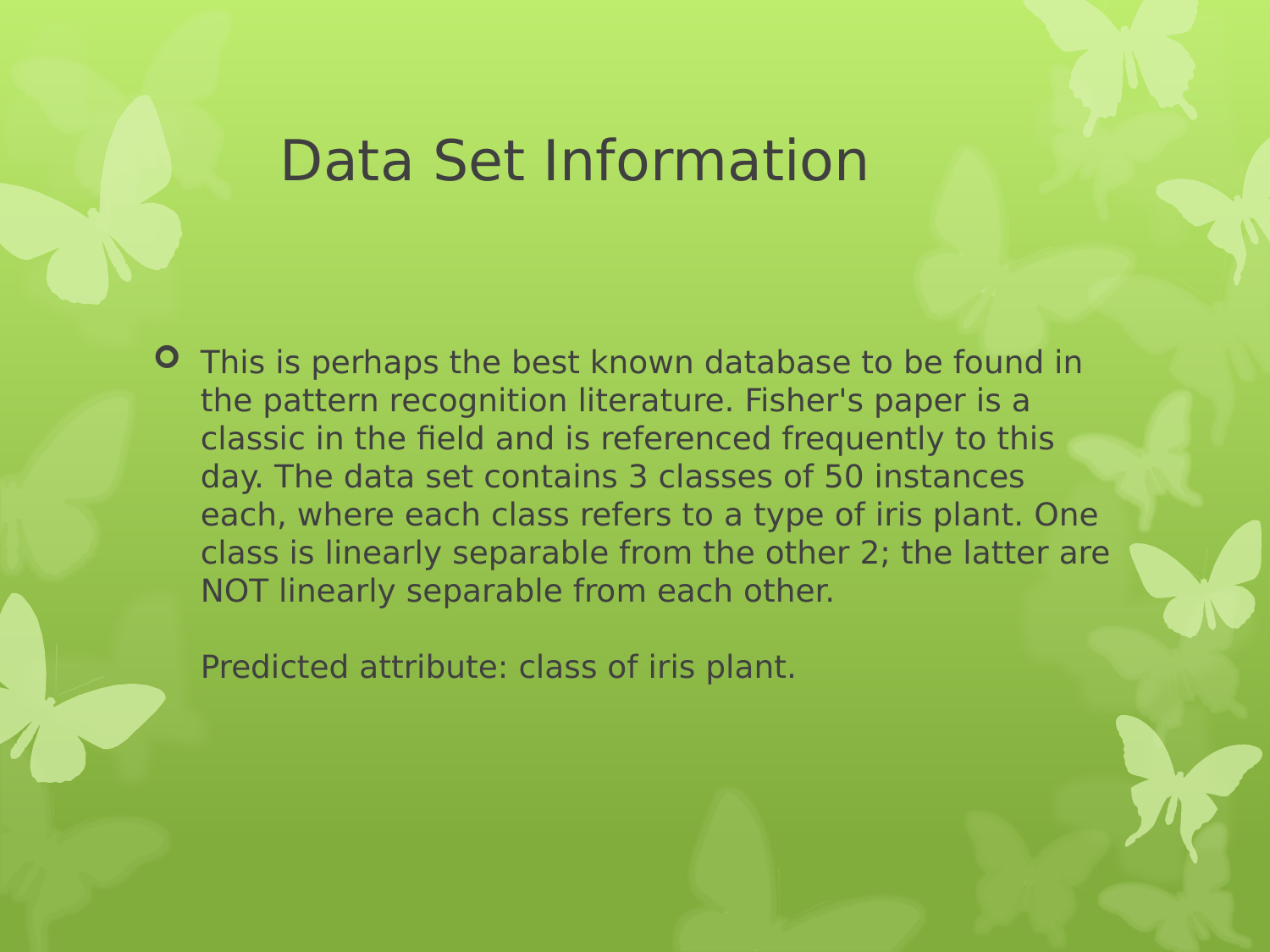

# Data Set Information
This is perhaps the best known database to be found in the pattern recognition literature. Fisher's paper is a classic in the field and is referenced frequently to this day. The data set contains 3 classes of 50 instances each, where each class refers to a type of iris plant. One class is linearly separable from the other 2; the latter are NOT linearly separable from each other. 
Predicted attribute: class of iris plant.